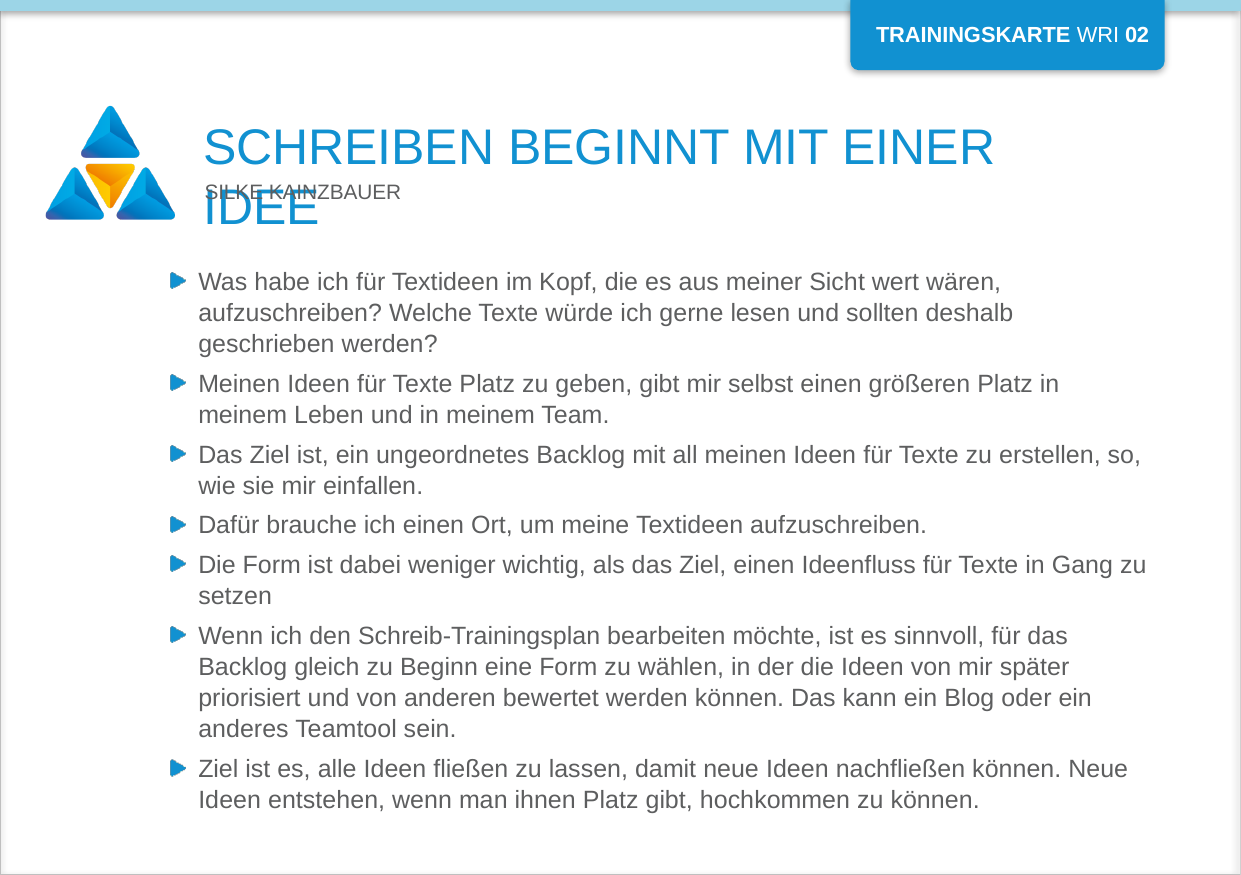

# SCHREIBEN BEGINNT MIT EINER IDEE
Silke Kainzbauer
Was habe ich für Textideen im Kopf, die es aus meiner Sicht wert wären, aufzuschreiben? Welche Texte würde ich gerne lesen und sollten deshalb geschrieben werden?
Meinen Ideen für Texte Platz zu geben, gibt mir selbst einen größeren Platz in meinem Leben und in meinem Team.
Das Ziel ist, ein ungeordnetes Backlog mit all meinen Ideen für Texte zu erstellen, so, wie sie mir einfallen.
Dafür brauche ich einen Ort, um meine Textideen aufzuschreiben.
Die Form ist dabei weniger wichtig, als das Ziel, einen Ideenfluss für Texte in Gang zu setzen
Wenn ich den Schreib-Trainingsplan bearbeiten möchte, ist es sinnvoll, für das Backlog gleich zu Beginn eine Form zu wählen, in der die Ideen von mir später priorisiert und von anderen bewertet werden können. Das kann ein Blog oder ein anderes Teamtool sein.
Ziel ist es, alle Ideen fließen zu lassen, damit neue Ideen nachfließen können. Neue Ideen entstehen, wenn man ihnen Platz gibt, hochkommen zu können.